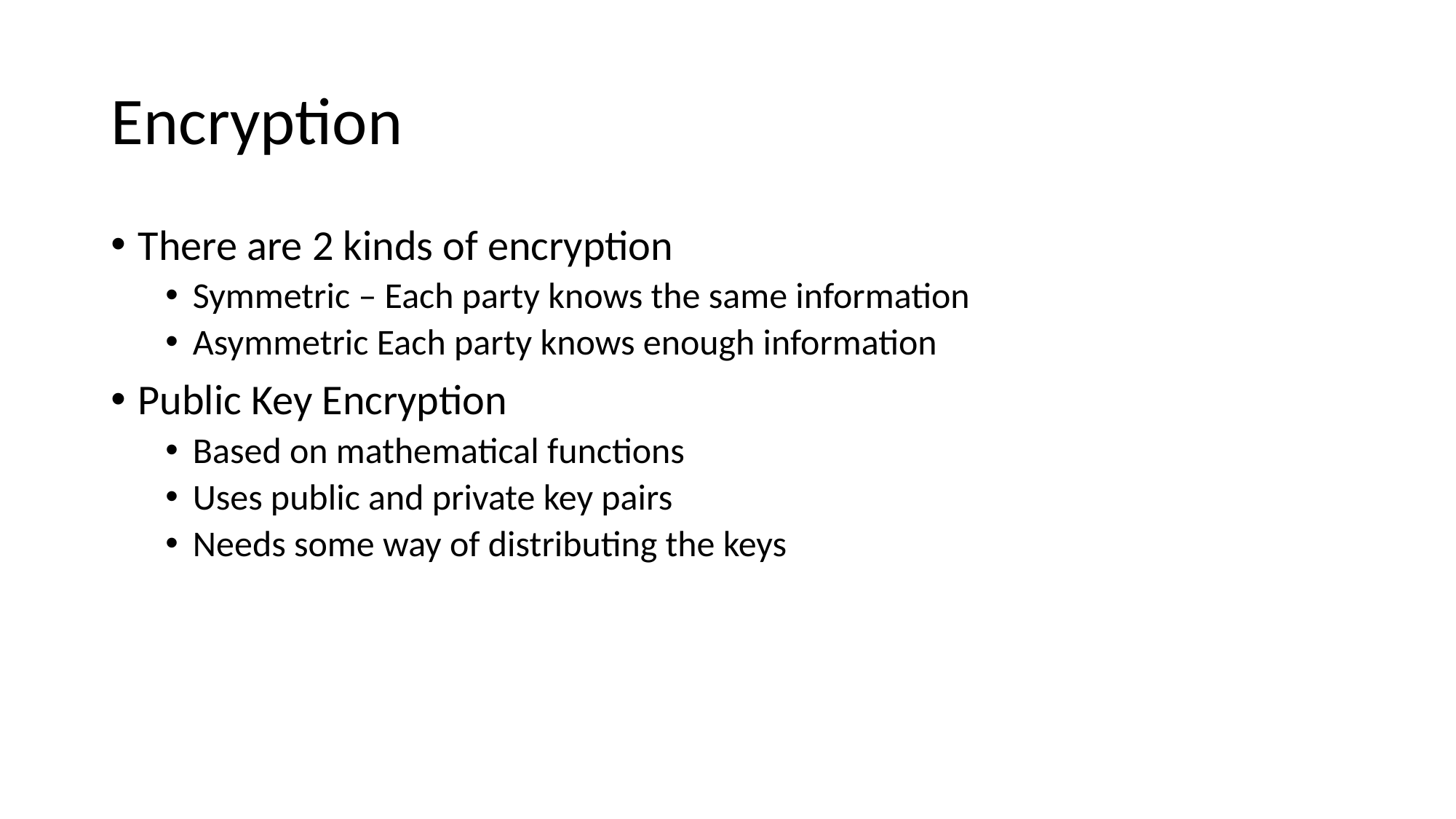

# Encryption
There are 2 kinds of encryption
Symmetric – Each party knows the same information
Asymmetric Each party knows enough information
Public Key Encryption
Based on mathematical functions
Uses public and private key pairs
Needs some way of distributing the keys